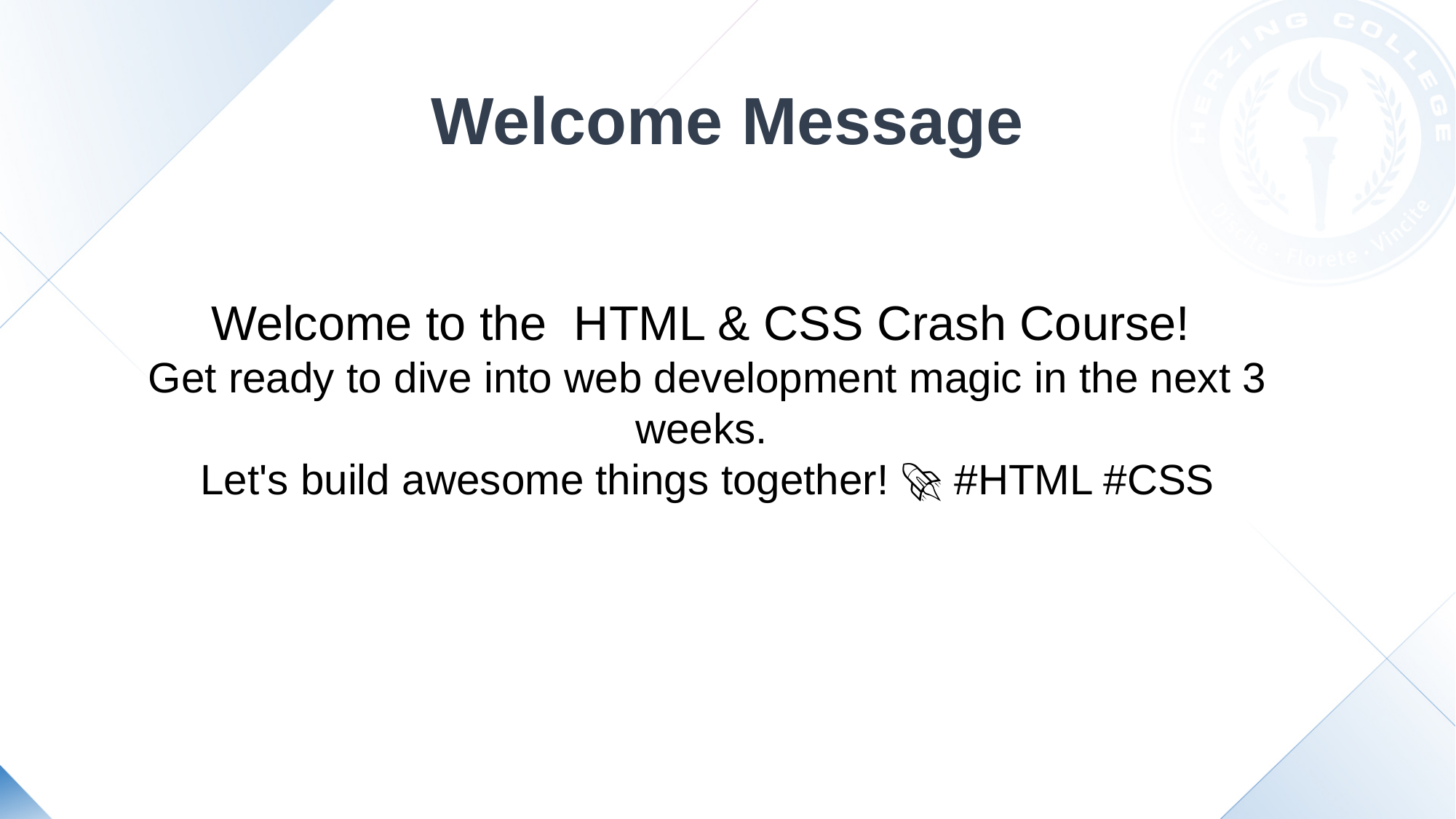

# Welcome Message

Welcome to the  HTML & CSS Crash Course!
Get ready to dive into web development magic in the next 3 weeks.
Let's build awesome things together! 🚀 #HTML #CSS
Hazard Recognition Course​
Week 1- Summary​
Hazard Recognition Course​
Week 1- Summary​